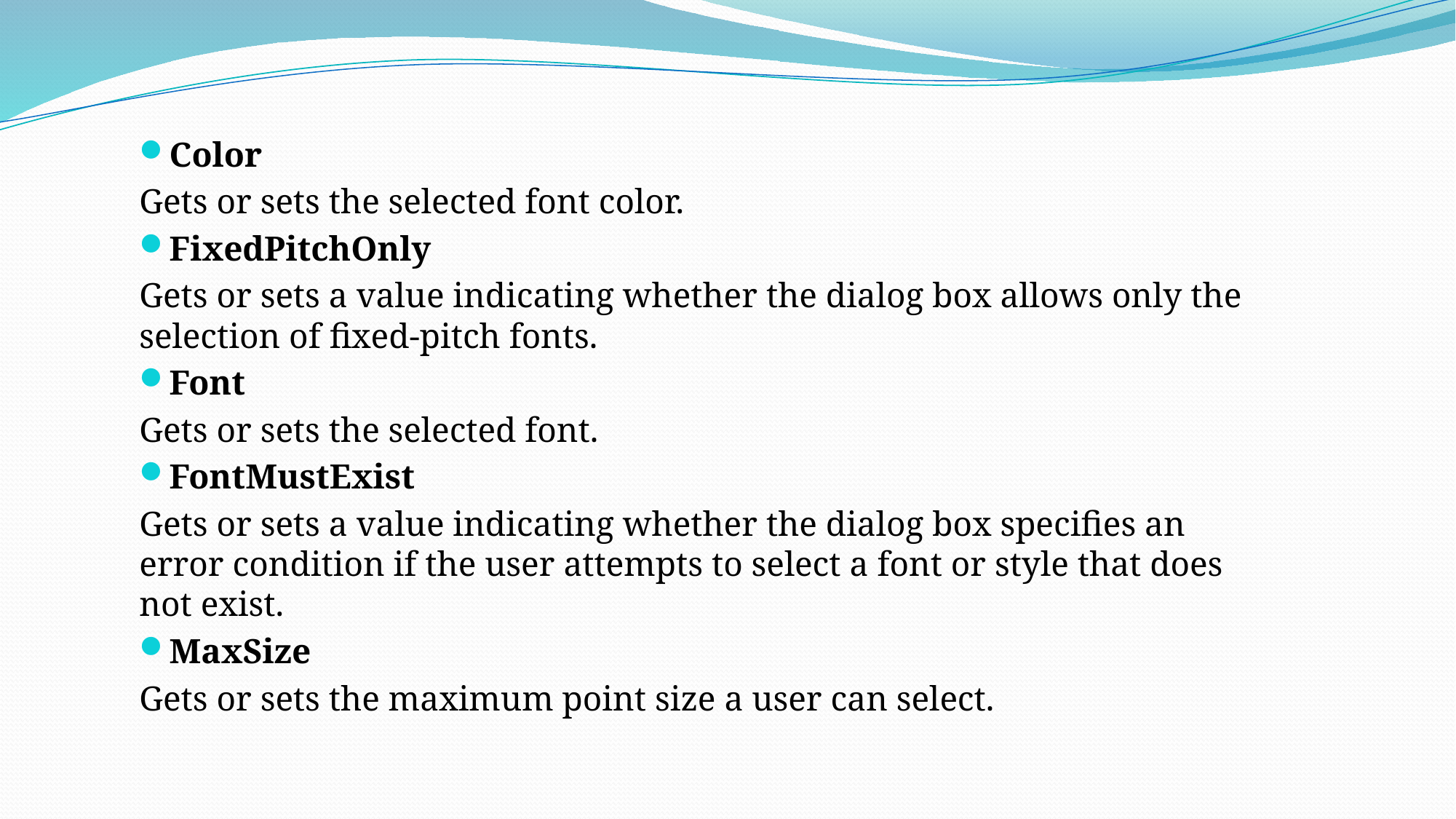

Color
Gets or sets the selected font color.
FixedPitchOnly
Gets or sets a value indicating whether the dialog box allows only the selection of fixed-pitch fonts.
Font
Gets or sets the selected font.
FontMustExist
Gets or sets a value indicating whether the dialog box specifies an error condition if the user attempts to select a font or style that does not exist.
MaxSize
Gets or sets the maximum point size a user can select.